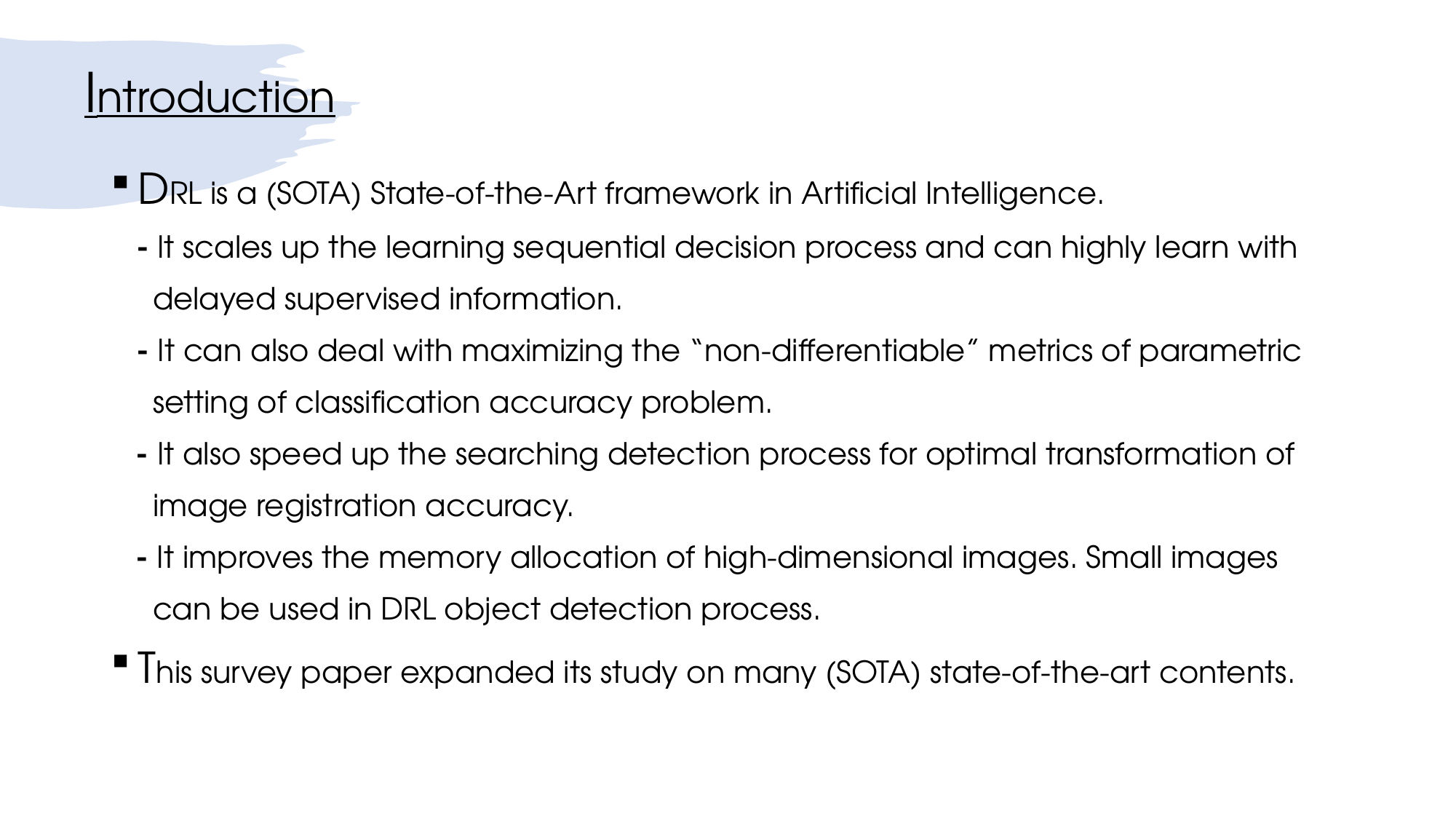

# Introduction
DRL is a (SOTA) State-of-the-Art framework in Artificial Intelligence.
   - It scales up the learning sequential decision process and can highly learn with
     delayed supervised information.
   - It can also deal with maximizing the “non-differentiable” metrics of parametric
     setting of classification accuracy problem.
   - It also speed up the searching detection process for optimal transformation of
     image registration accuracy.
   - It improves the memory allocation of high-dimensional images. Small images
     can be used in DRL object detection process.
This survey paper expanded its study on many (SOTA) state-of-the-art contents.